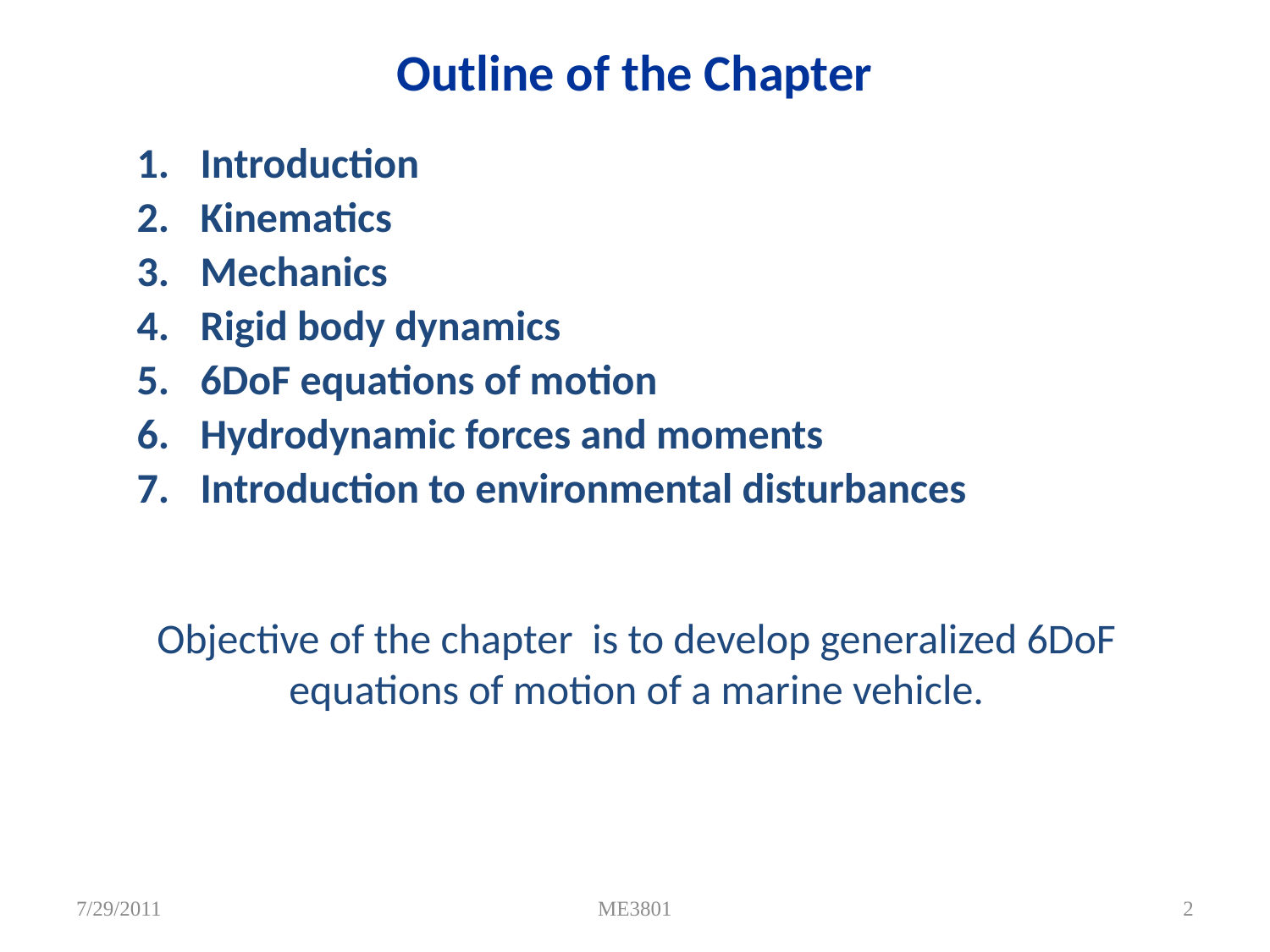

# Outline of the Chapter
Introduction
Kinematics
Mechanics
Rigid body dynamics
6DoF equations of motion
Hydrodynamic forces and moments
Introduction to environmental disturbances
Objective of the chapter  is to develop generalized 6DoF equations of motion of a marine vehicle.
7/29/2011
ME3801
2